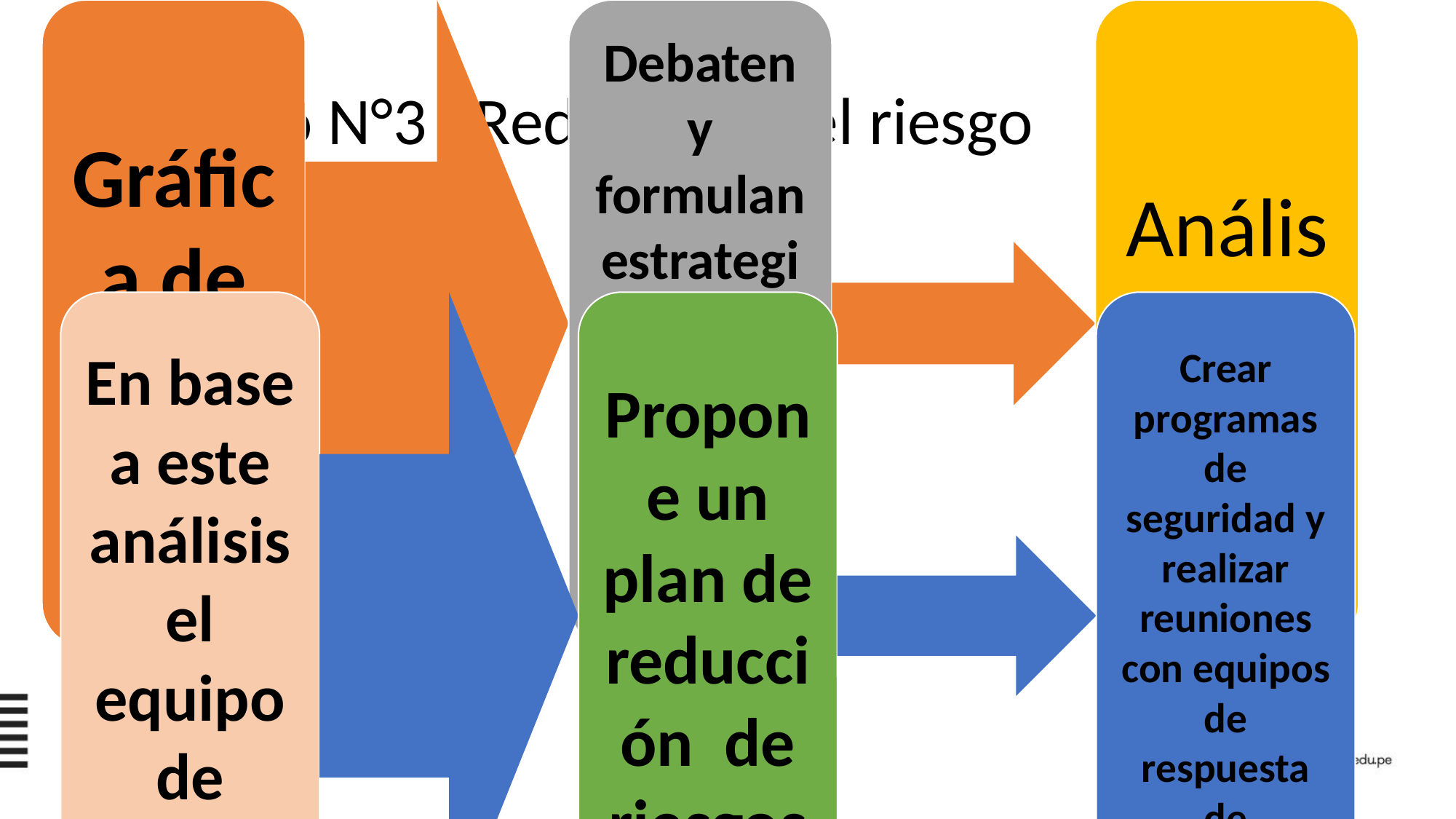

# Paso N°3 : Reducción del riesgo